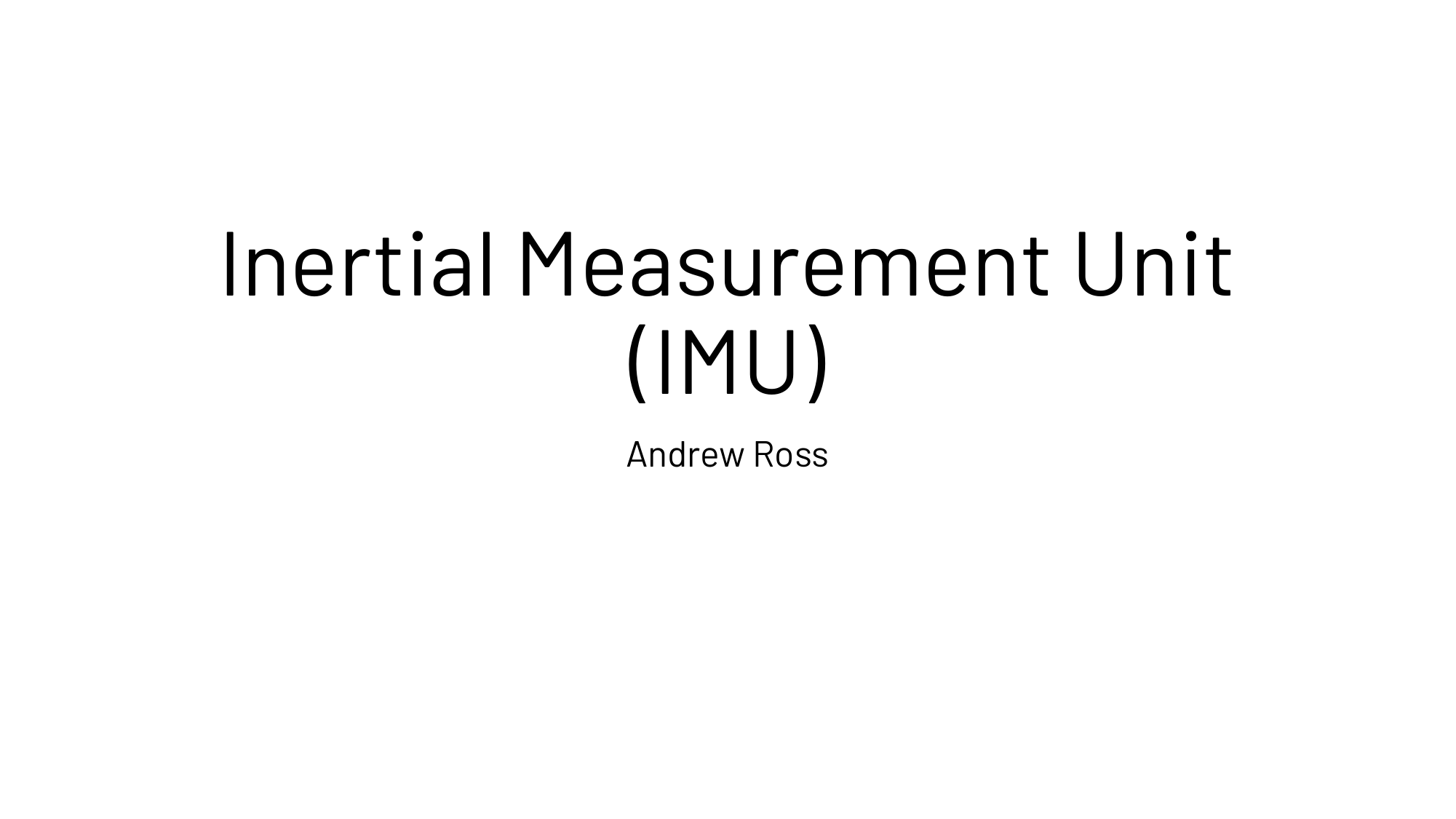

# Inertial Measurement Unit (IMU)
Andrew Ross